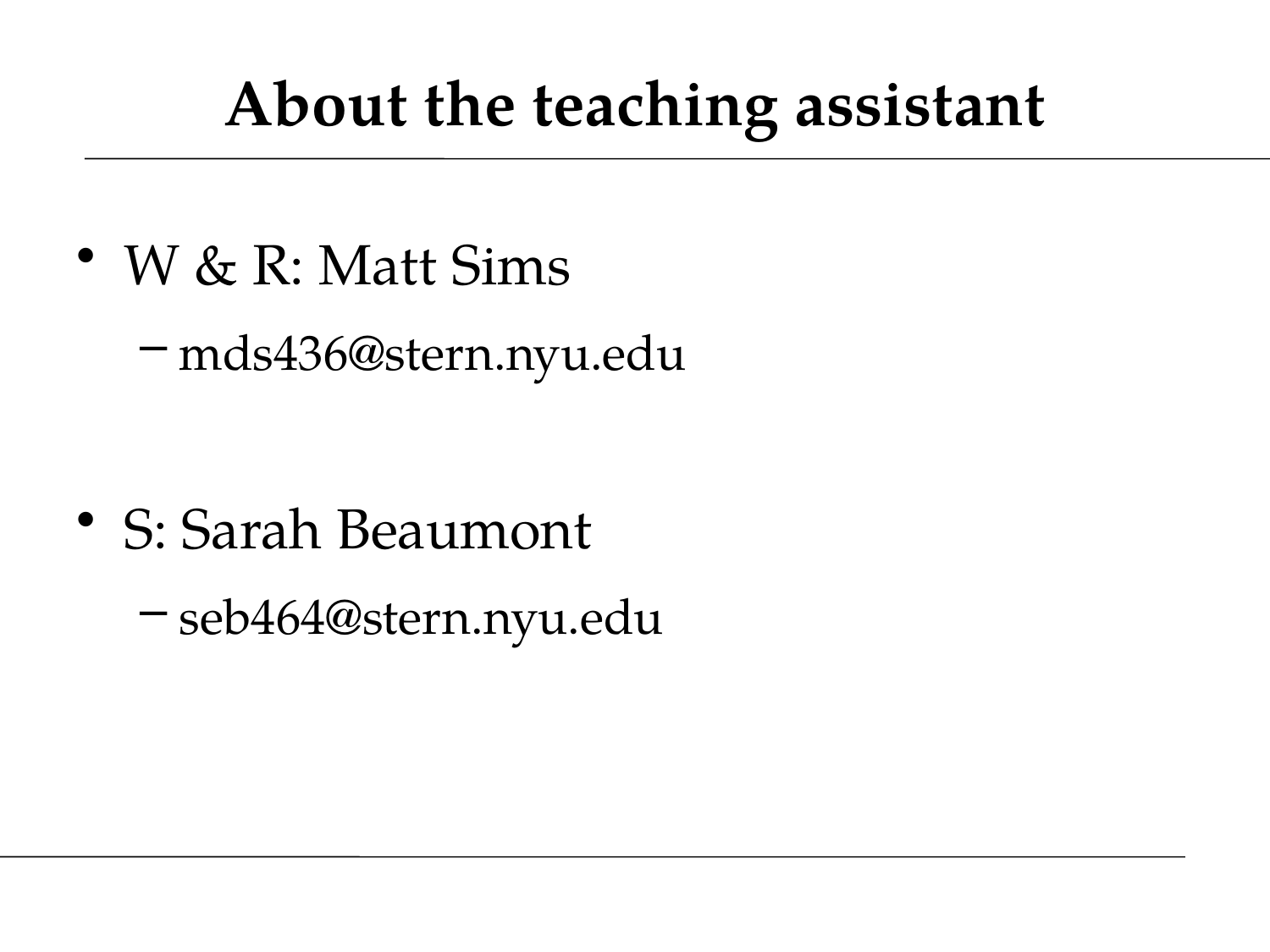

# About the teaching assistant
W & R: Matt Sims
mds436@stern.nyu.edu

S: Sarah Beaumont
seb464@stern.nyu.edu